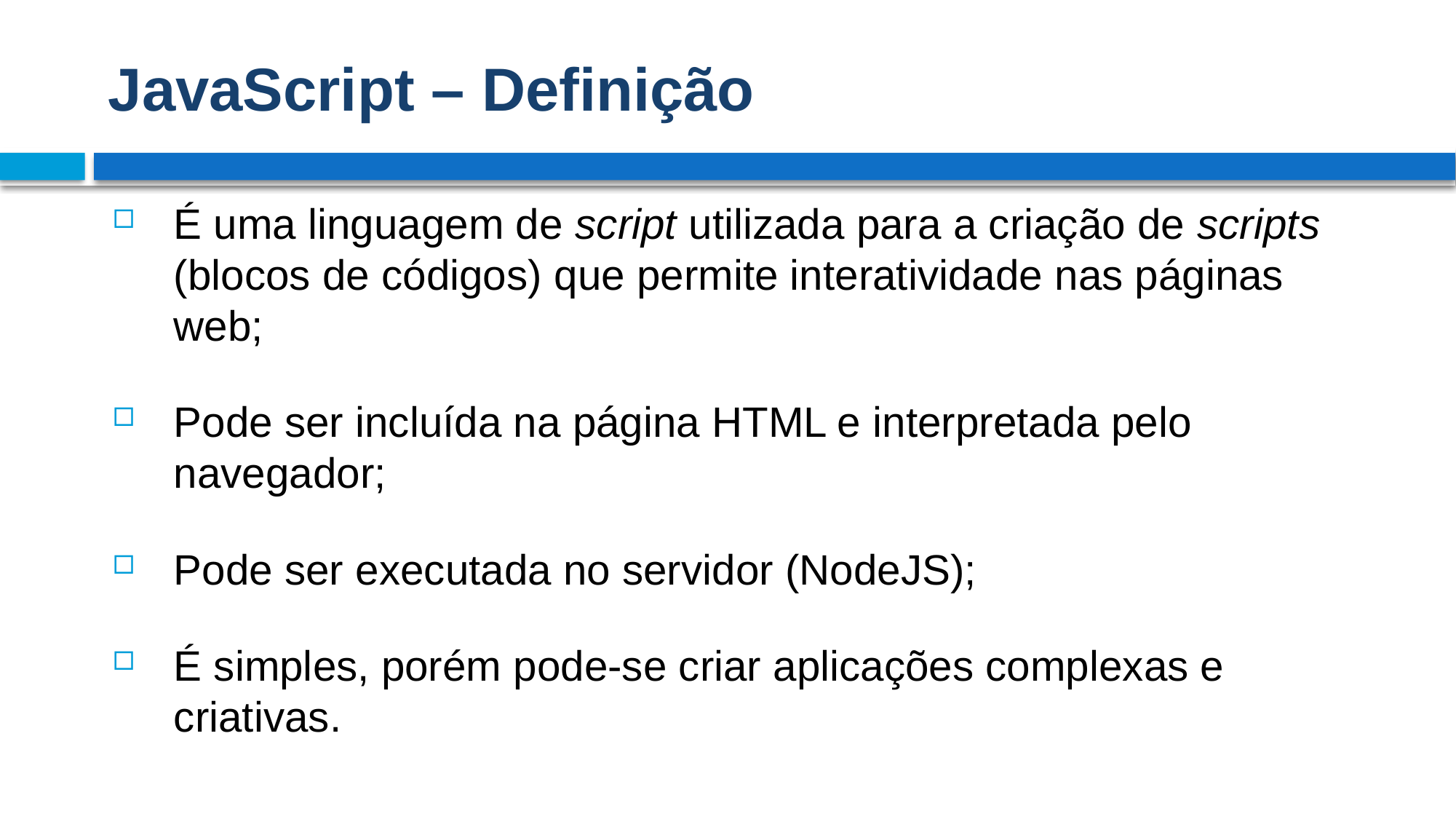

# JavaScript – Definição
3
É uma linguagem de script utilizada para a criação de scripts (blocos de códigos) que permite interatividade nas páginas web;
Pode ser incluída na página HTML e interpretada pelo navegador;
Pode ser executada no servidor (NodeJS);
É simples, porém pode-se criar aplicações complexas e criativas.